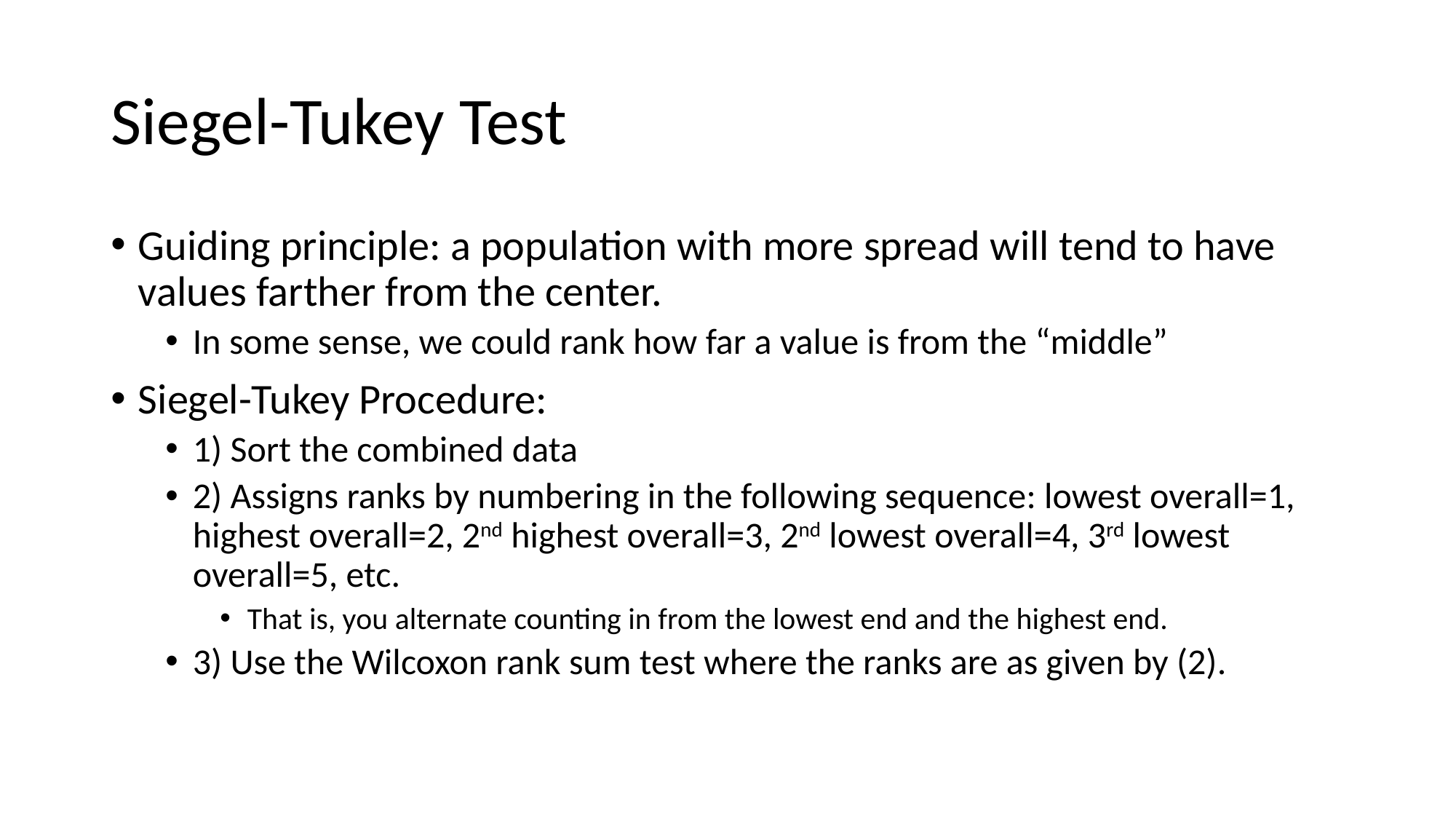

# Siegel-Tukey Test
Guiding principle: a population with more spread will tend to have values farther from the center.
In some sense, we could rank how far a value is from the “middle”
Siegel-Tukey Procedure:
1) Sort the combined data
2) Assigns ranks by numbering in the following sequence: lowest overall=1, highest overall=2, 2nd highest overall=3, 2nd lowest overall=4, 3rd lowest overall=5, etc.
That is, you alternate counting in from the lowest end and the highest end.
3) Use the Wilcoxon rank sum test where the ranks are as given by (2).